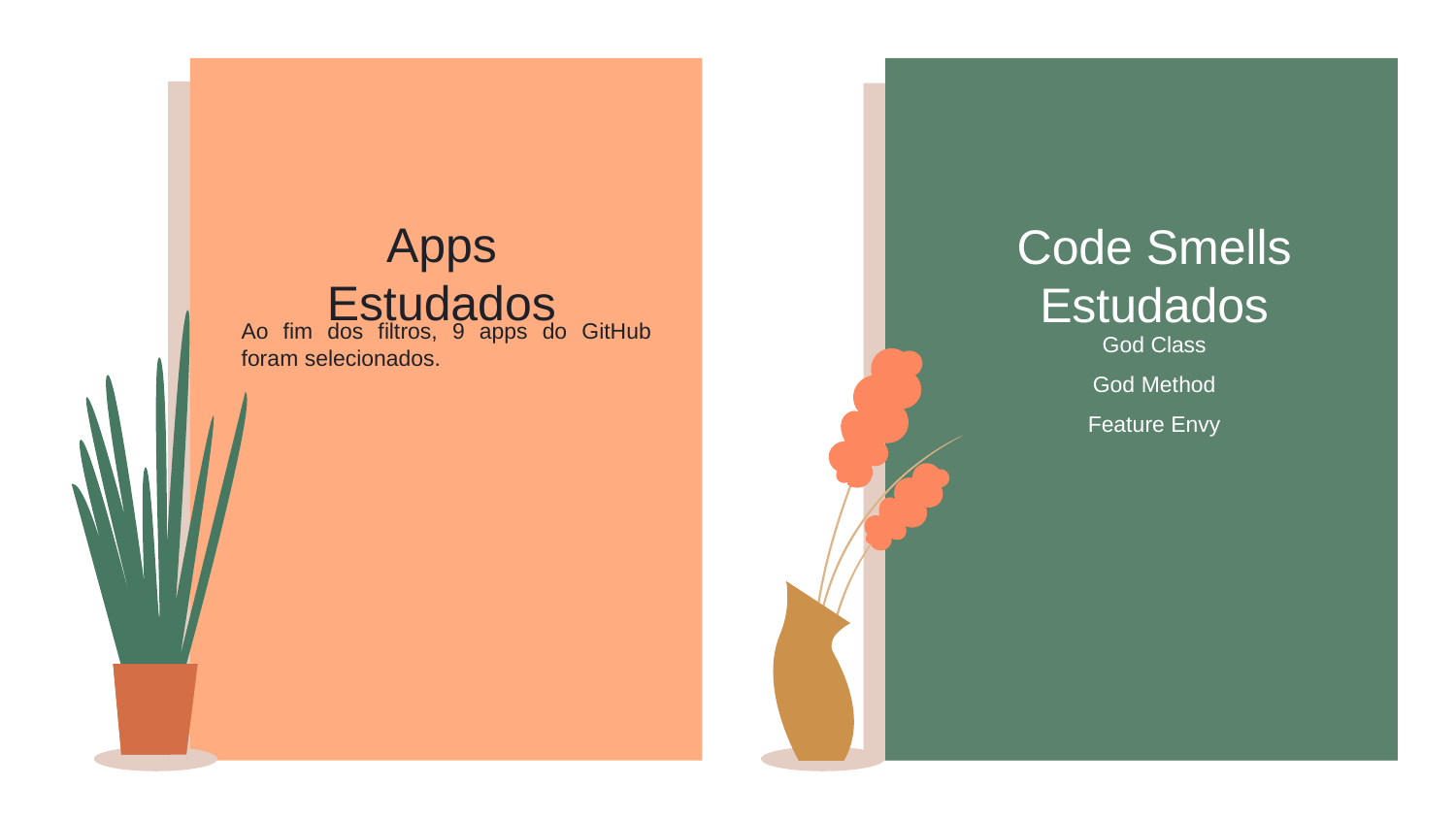

# Apps Estudados
Code Smells Estudados
Ao fim dos filtros, 9 apps do GitHub foram selecionados.

God Class
God Method
Feature Envy